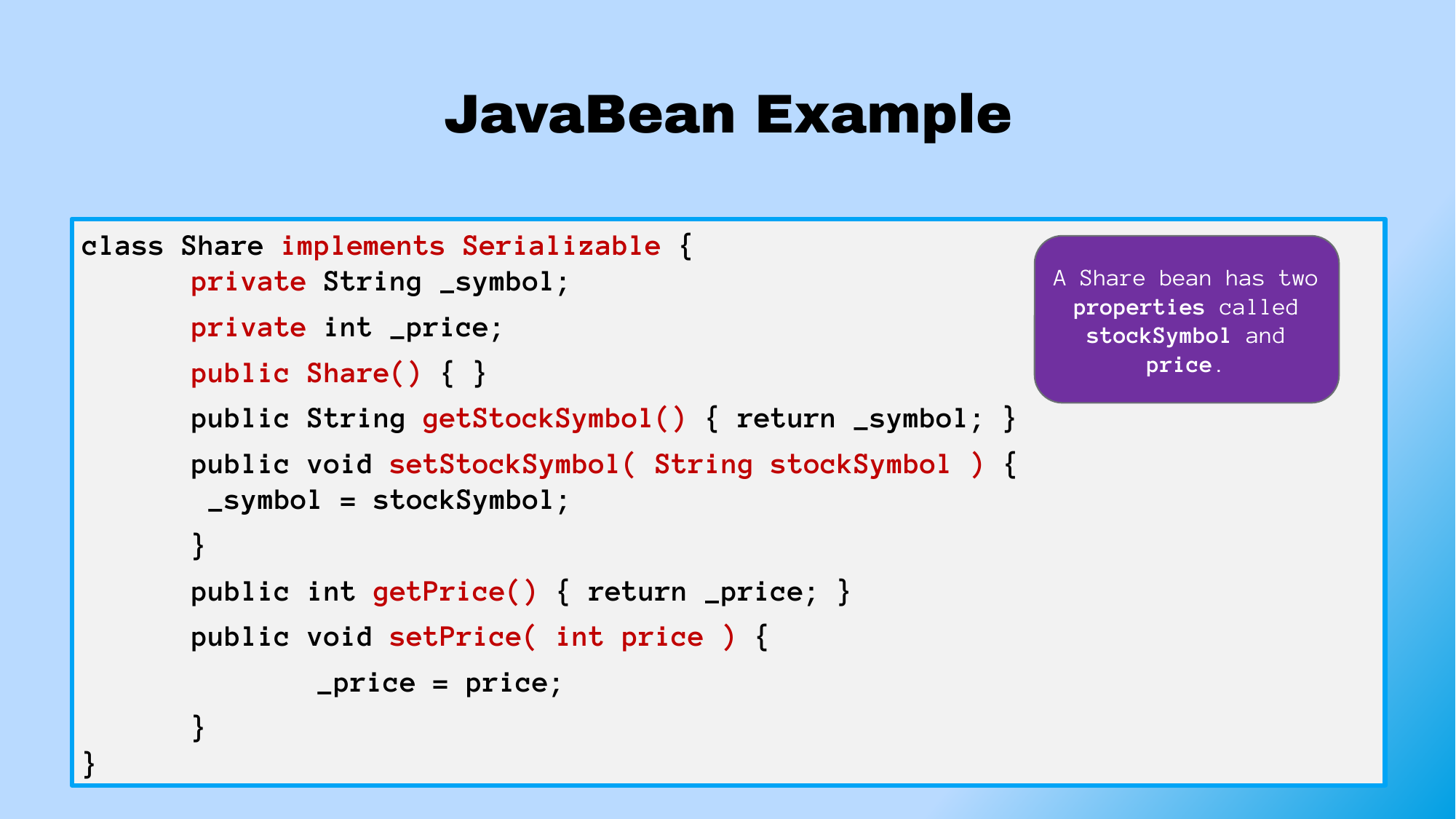

# JavaBean Example
class Share implements Serializable {
	private String _symbol;
	private int _price;
	public Share() { }
	public String getStockSymbol() { return _symbol; }
	public void setStockSymbol( String stockSymbol ) {  				 _symbol = stockSymbol;
	}
	public int getPrice() { return _price; }
	public void setPrice( int price ) {
		 _price = price;
	}
}
A Share bean has two properties called stockSymbol and price.